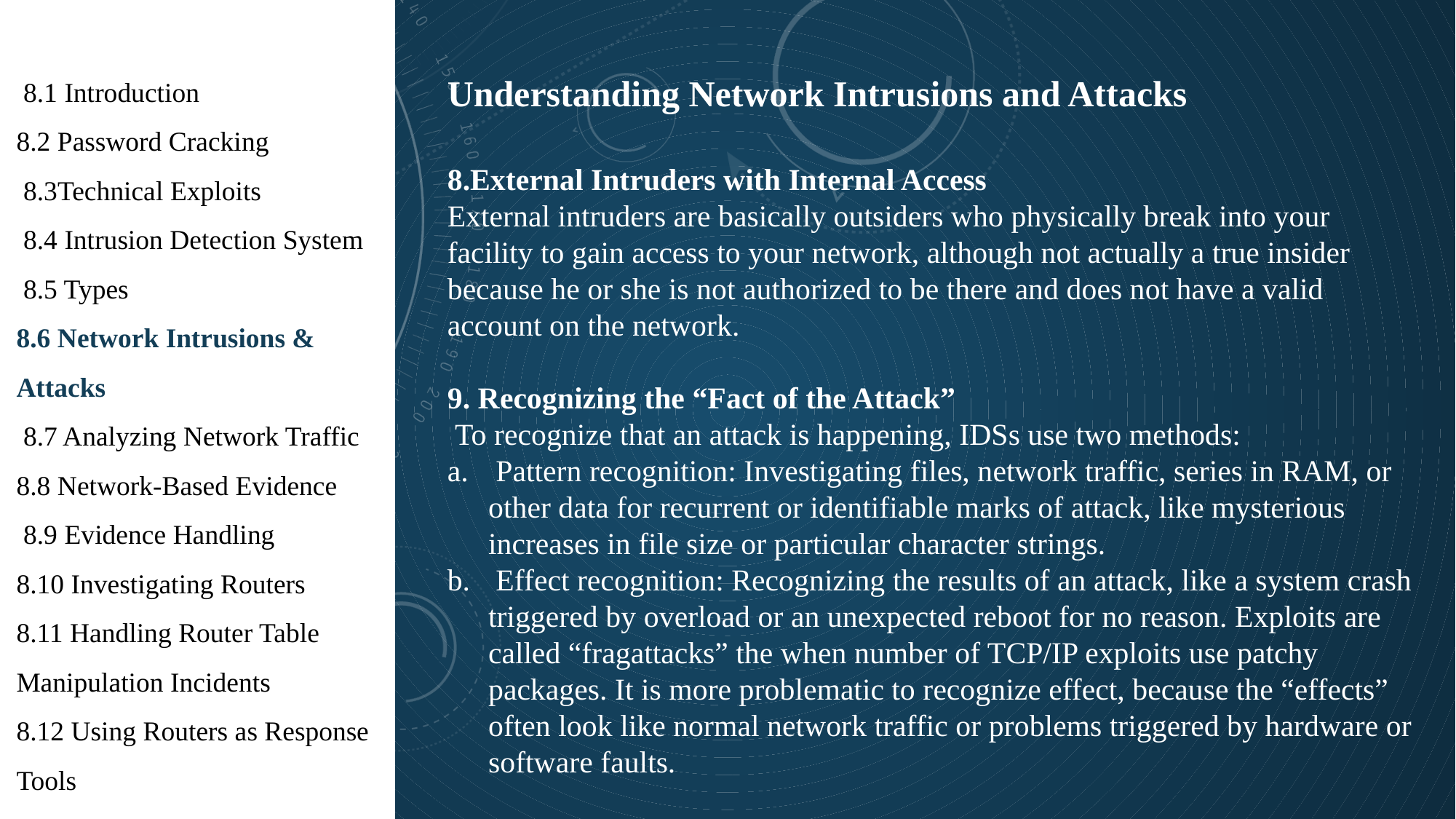

1
 8.1 Introduction
8.2 Password Cracking
 8.3Technical Exploits
 8.4 Intrusion Detection System
 8.5 Types
8.6 Network Intrusions & Attacks
 8.7 Analyzing Network Traffic
8.8 Network-Based Evidence
 8.9 Evidence Handling
8.10 Investigating Routers
8.11 Handling Router Table Manipulation Incidents
8.12 Using Routers as Response Tools
Understanding Network Intrusions and Attacks
8.External Intruders with Internal Access
External intruders are basically outsiders who physically break into your facility to gain access to your network, although not actually a true insider because he or she is not authorized to be there and does not have a valid account on the network.

9. Recognizing the “Fact of the Attack”
 To recognize that an attack is happening, IDSs use two methods:
 Pattern recognition: Investigating files, network traffic, series in RAM, or other data for recurrent or identifiable marks of attack, like mysterious increases in file size or particular character strings.
 Effect recognition: Recognizing the results of an attack, like a system crash triggered by overload or an unexpected reboot for no reason. Exploits are called “fragattacks” the when number of TCP/IP exploits use patchy packages. It is more problematic to recognize effect, because the “effects” often look like normal network traffic or problems triggered by hardware or software faults.